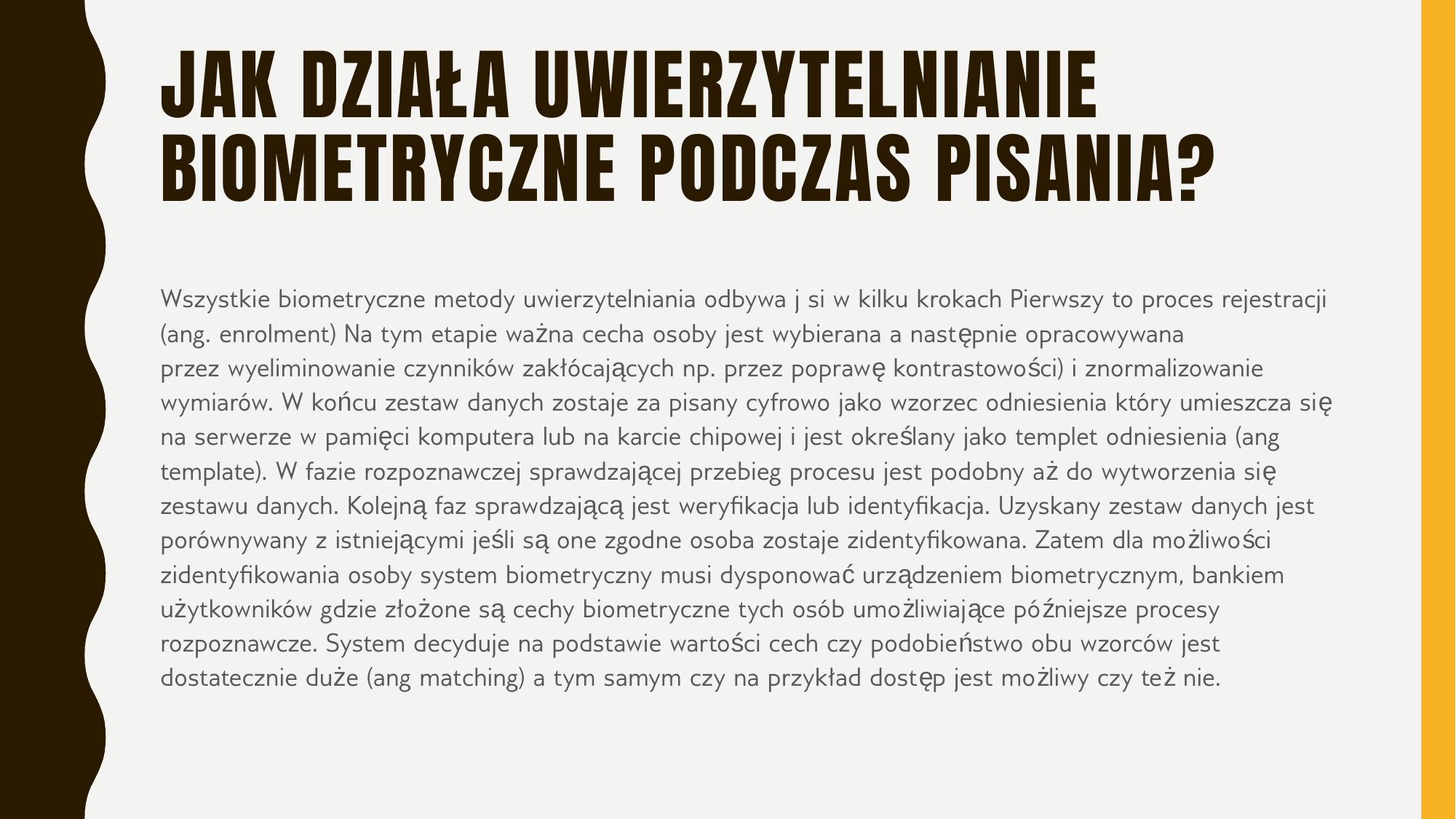

# Jak działa uwierzytelnianie biometryczne podczas pisania?
Wszystkie biometryczne metody uwierzytelniania odbywa j si w kilku krokach Pierwszy to proces rejestracji (ang. enrolment) Na tym etapie ważna cecha osoby jest wybierana a następnie opracowywana przez wyeliminowanie czynników zakłócających np. przez poprawę kontrastowości) i znormalizowanie wymiarów. W końcu zestaw danych zostaje za pisany cyfrowo jako wzorzec odniesienia który umieszcza się na serwerze w pamięci komputera lub na karcie chipowej i jest określany jako templet odniesienia (ang template). W fazie rozpoznawczej sprawdzającej przebieg procesu jest podobny aż do wytworzenia się zestawu danych. Kolejną faz sprawdzającą jest weryfikacja lub identyfikacja. Uzyskany zestaw danych jest porównywany z istniejącymi jeśli są one zgodne osoba zostaje zidentyfikowana. Zatem dla możliwości zidentyfikowania osoby system biometryczny musi dysponować urządzeniem biometrycznym, bankiem użytkowników gdzie złożone są cechy biometryczne tych osób umożliwiające późniejsze procesy rozpoznawcze. System decyduje na podstawie wartości cech czy podobieństwo obu wzorców jest dostatecznie duże (ang matching) a tym samym czy na przykład dostęp jest możliwy czy też nie.